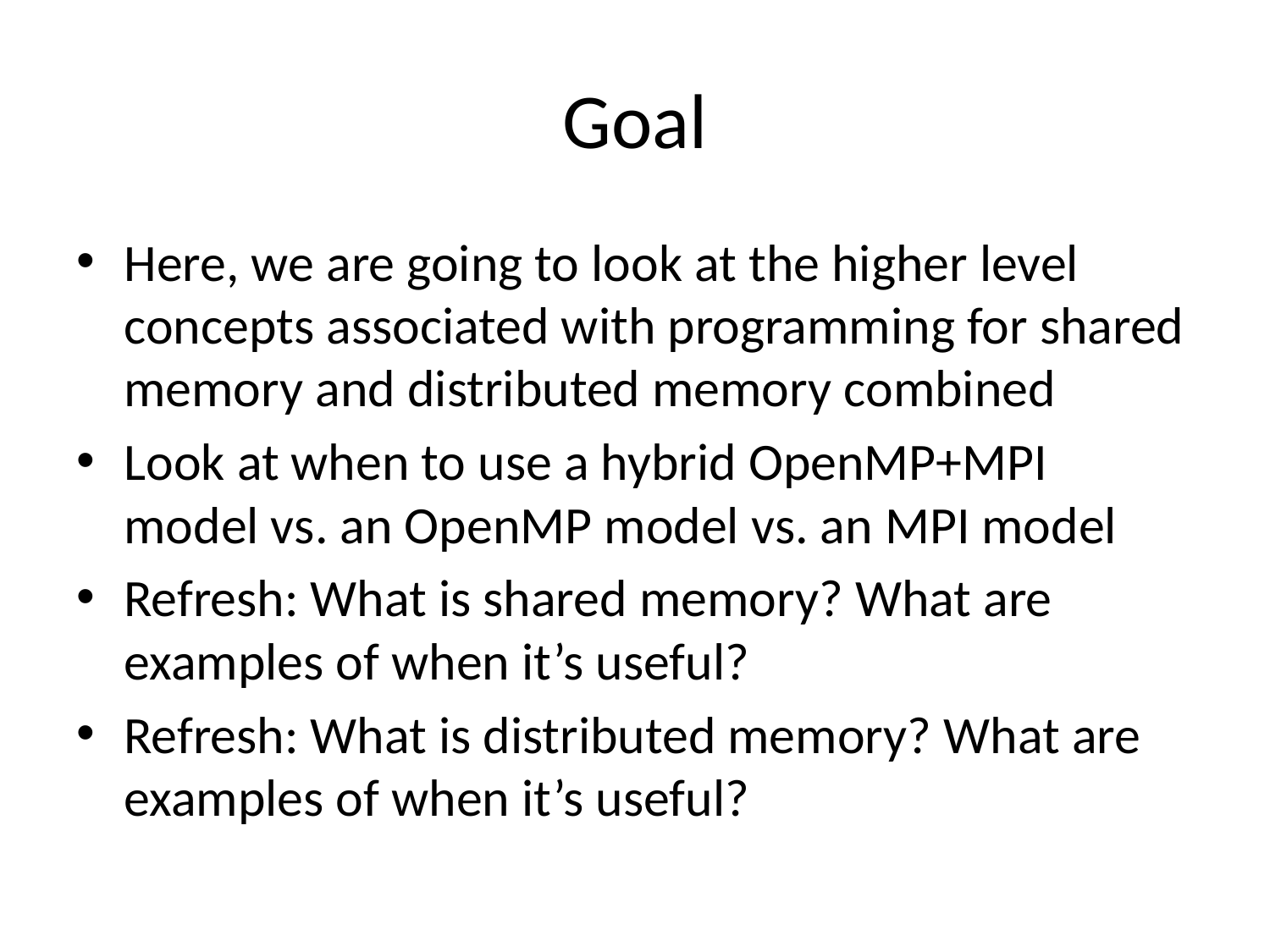

# Goal
Here, we are going to look at the higher level concepts associated with programming for shared memory and distributed memory combined
Look at when to use a hybrid OpenMP+MPI model vs. an OpenMP model vs. an MPI model
Refresh: What is shared memory? What are examples of when it’s useful?
Refresh: What is distributed memory? What are examples of when it’s useful?